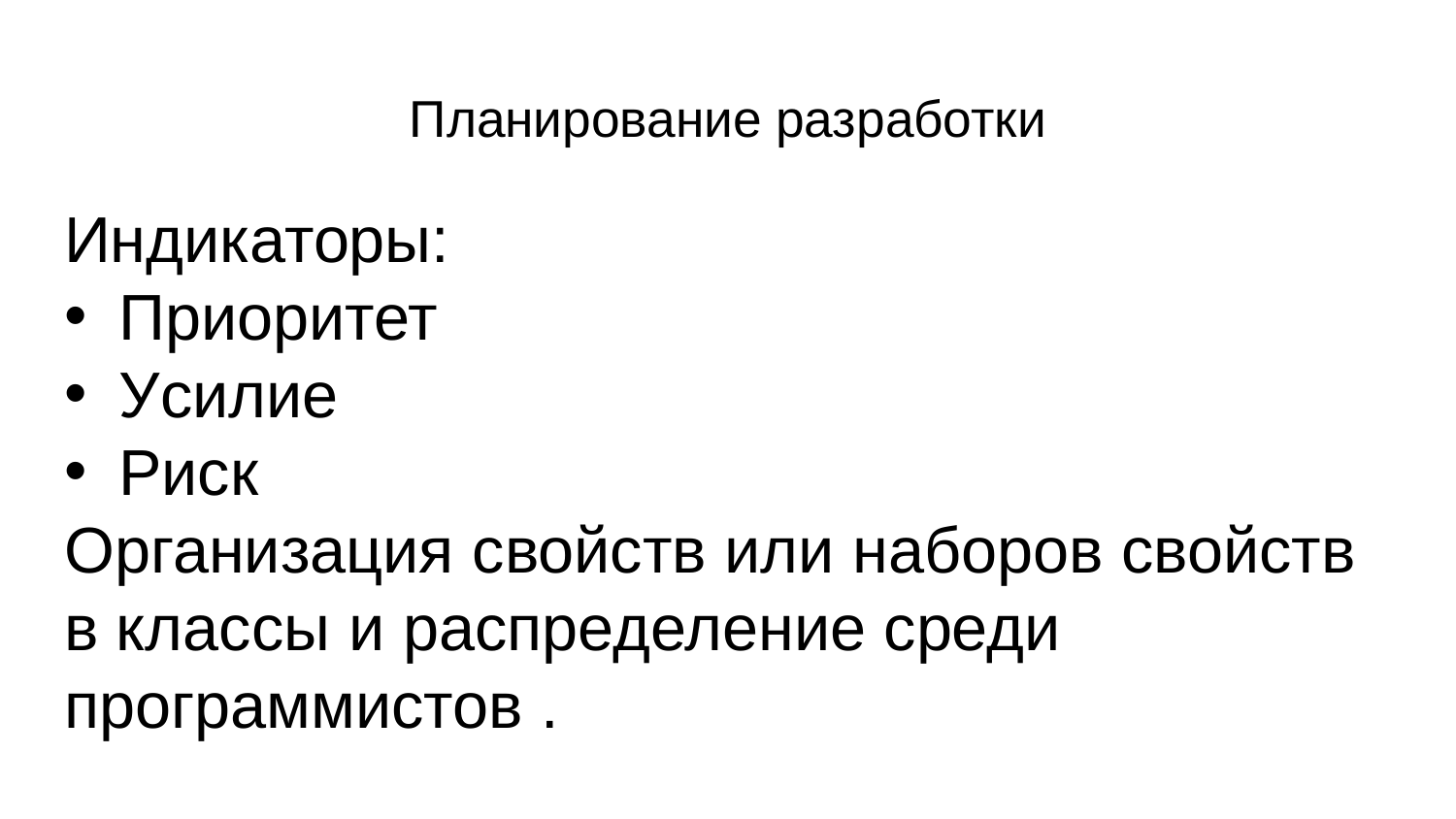

# Планирование разработки
Индикаторы:
Приоритет
Усилие
Риск
Организация свойств или наборов свойств в классы и распределение среди программистов .